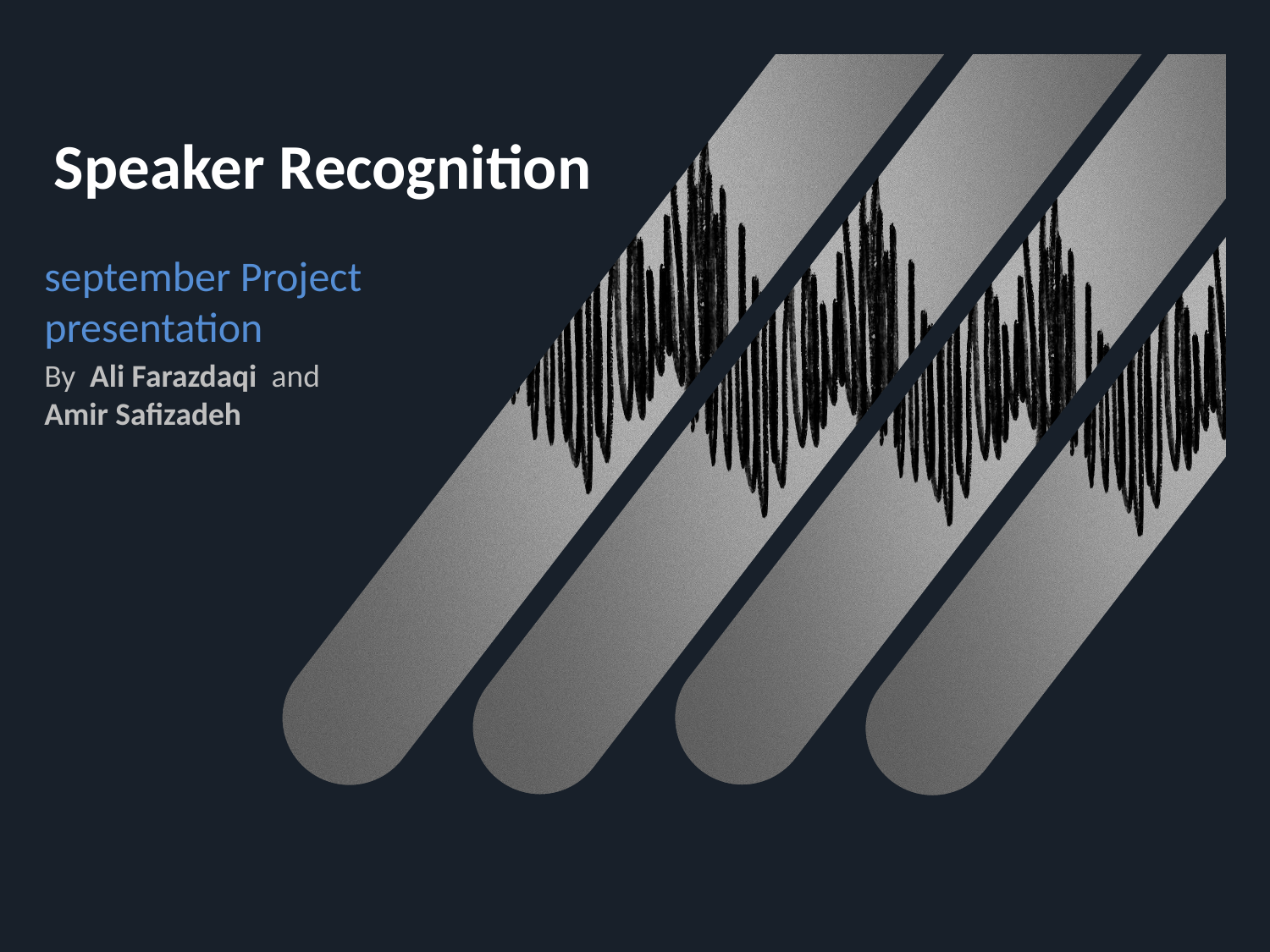

# Speaker Recognition
september Project presentation
By  Ali Farazdaqi  and Amir Safizadeh